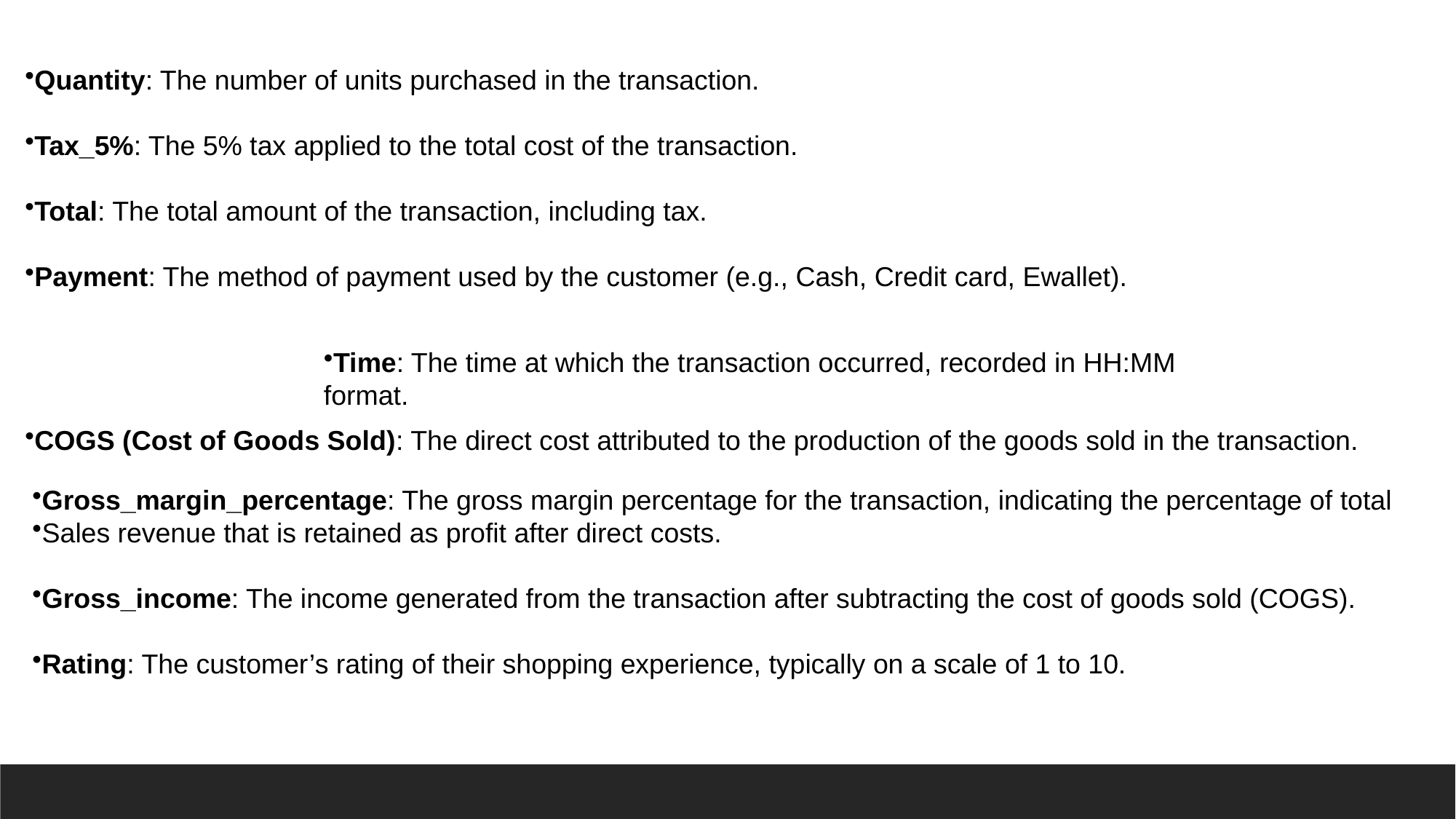

Quantity: The number of units purchased in the transaction.

Tax_5%: The 5% tax applied to the total cost of the transaction.

Total: The total amount of the transaction, including tax.

Payment: The method of payment used by the customer (e.g., Cash, Credit card, Ewallet).

COGS (Cost of Goods Sold): The direct cost attributed to the production of the goods sold in the transaction.

Time: The time at which the transaction occurred, recorded in HH:MM
format.

Gross_margin_percentage: The gross margin percentage for the transaction, indicating the percentage of total
Sales revenue that is retained as profit after direct costs.

Gross_income: The income generated from the transaction after subtracting the cost of goods sold (COGS).

Rating: The customer’s rating of their shopping experience, typically on a scale of 1 to 10.